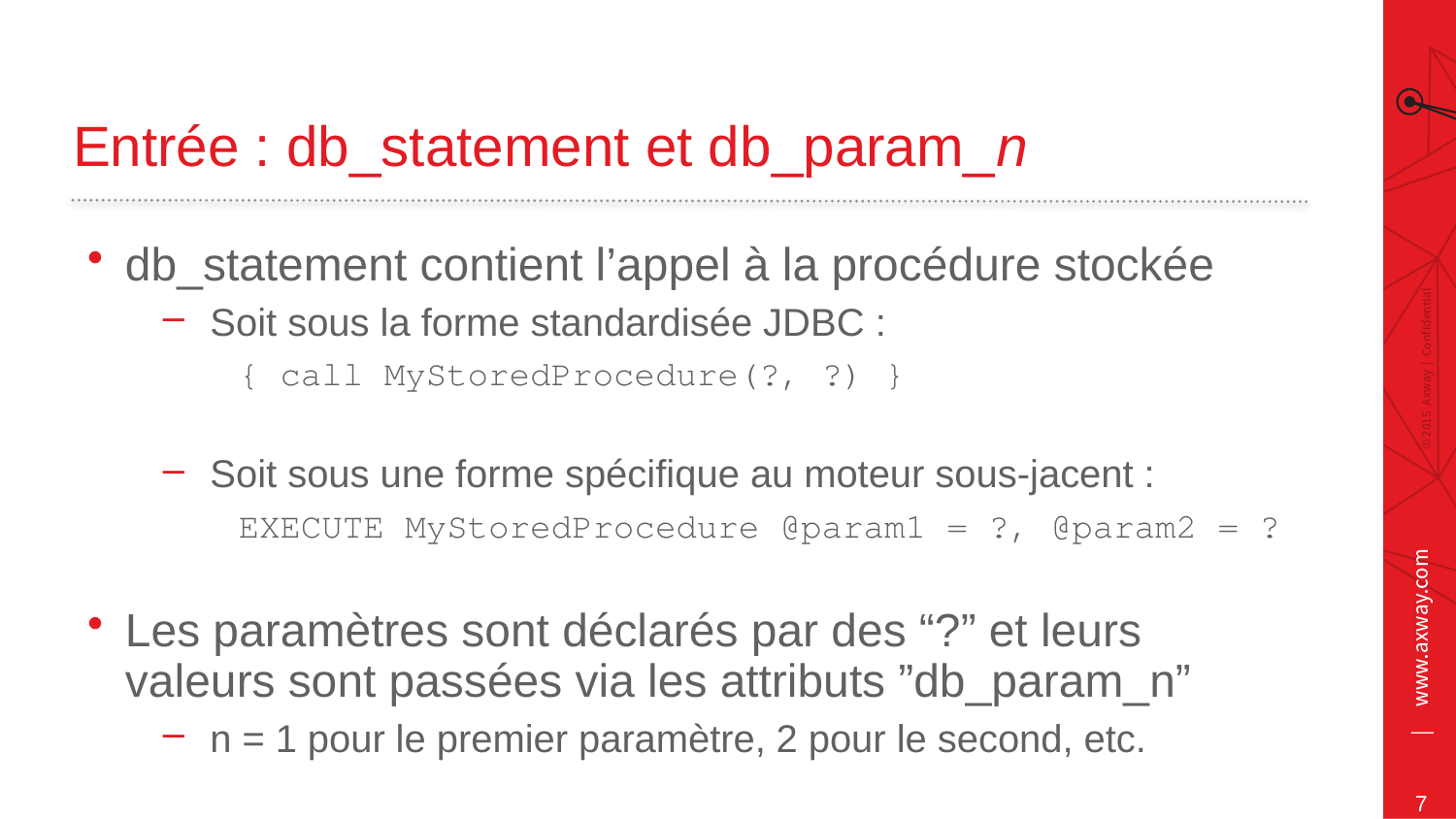

# Entrée : db_statement et db_param_n
db_statement contient l’appel à la procédure stockée
Soit sous la forme standardisée JDBC :
{ call MyStoredProcedure(?, ?) }

Soit sous une forme spécifique au moteur sous-jacent :
EXECUTE MyStoredProcedure @param1 = ?, @param2 = ?

Les paramètres sont déclarés par des “?” et leurs valeurs sont passées via les attributs ”db_param_n”
n = 1 pour le premier paramètre, 2 pour le second, etc.

7